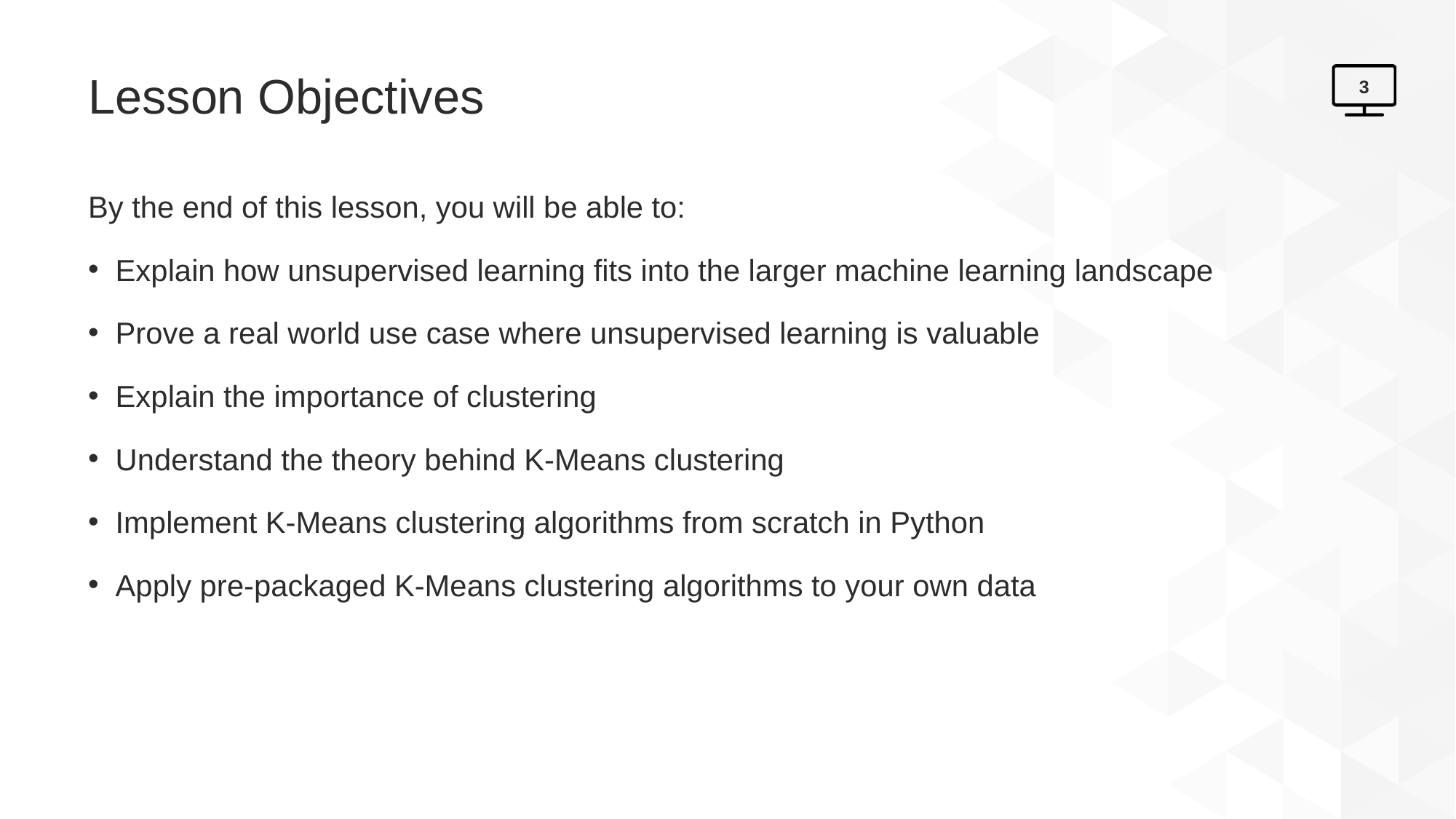

# Lesson Objectives
3
By the end of this lesson, you will be able to:
Explain how unsupervised learning fits into the larger machine learning landscape
Prove a real world use case where unsupervised learning is valuable
Explain the importance of clustering
Understand the theory behind K-Means clustering
Implement K-Means clustering algorithms from scratch in Python
Apply pre-packaged K-Means clustering algorithms to your own data